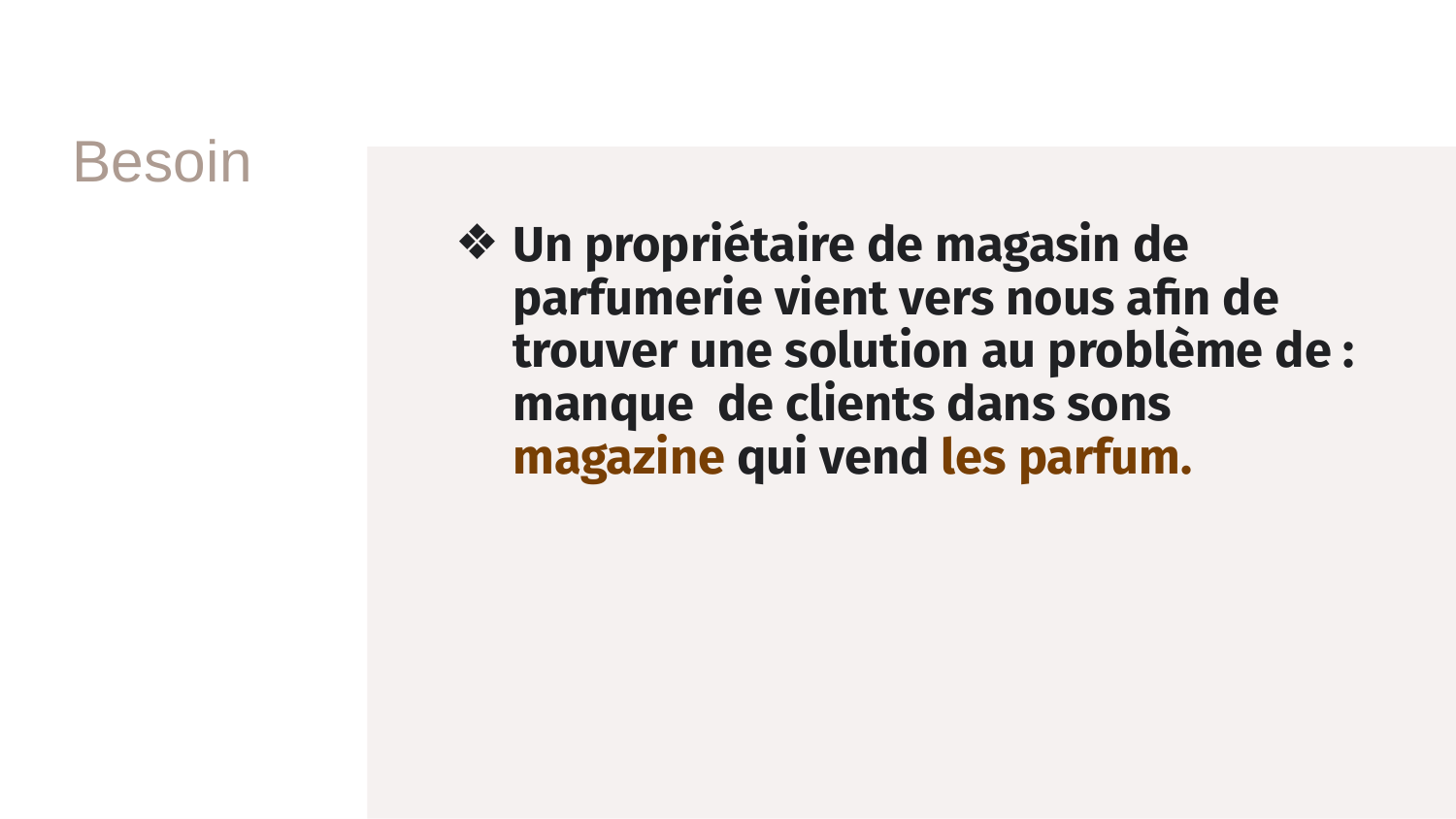

# Besoin
Un propriétaire de magasin de parfumerie vient vers nous afin de trouver une solution au problème de : manque  de clients dans sons magazine qui vend les parfum.